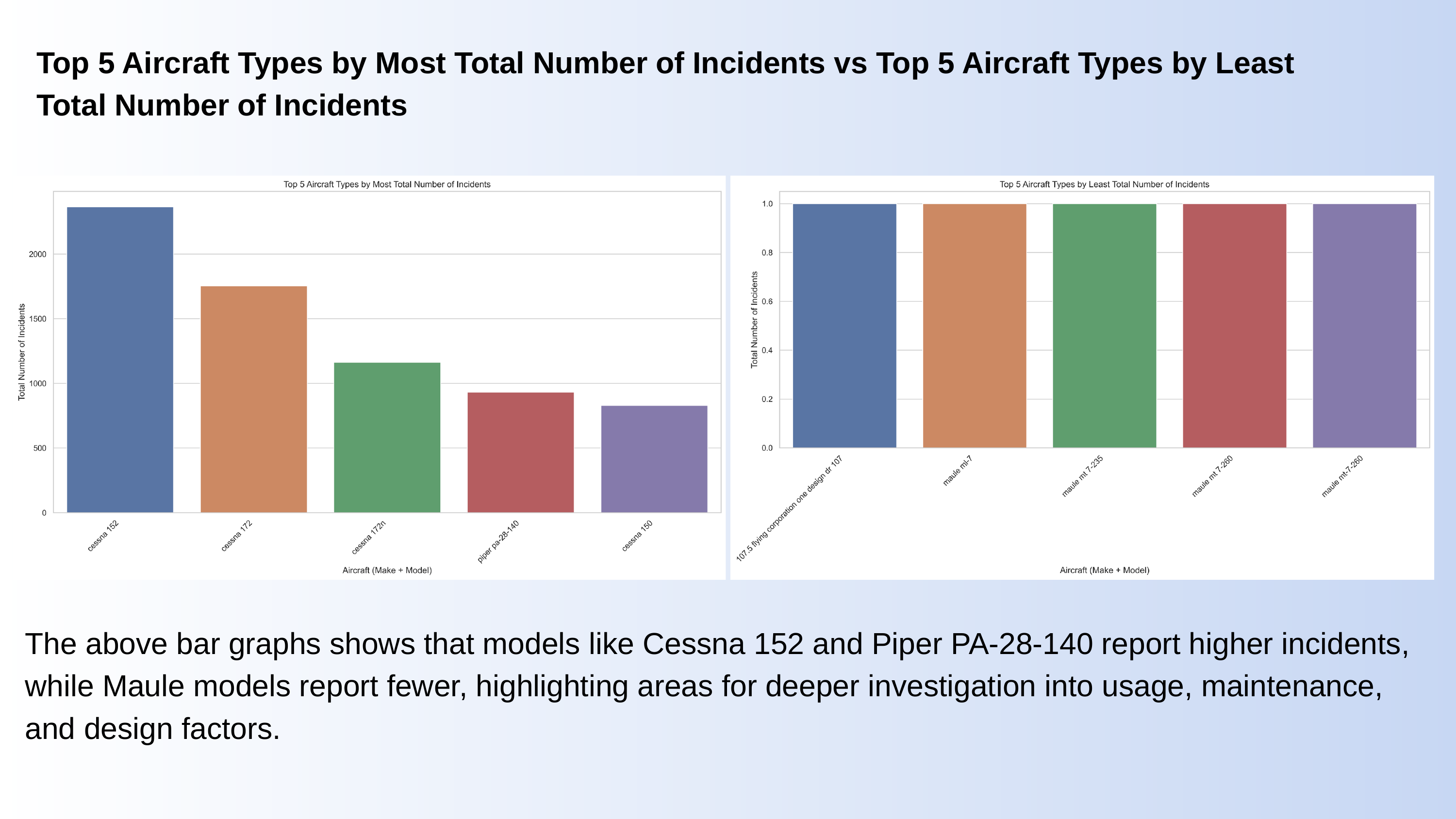

Top 5 Aircraft Types by Most Total Number of Incidents vs Top 5 Aircraft Types by Least Total Number of Incidents

The above bar graphs shows that models like Cessna 152 and Piper PA-28-140 report higher incidents, while Maule models report fewer, highlighting areas for deeper investigation into usage, maintenance, and design factors.